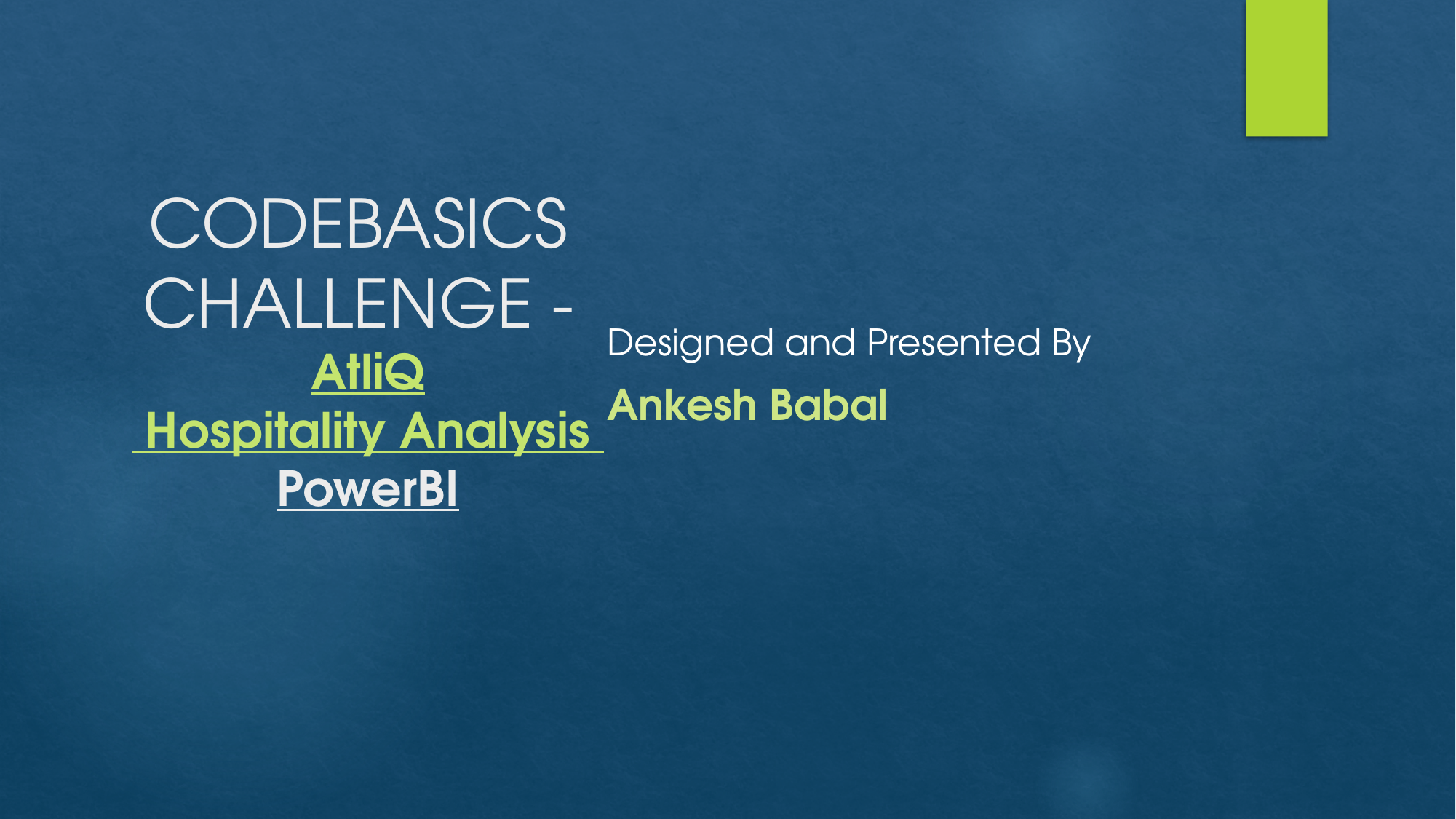

# CODEBASICS  CHALLENGE - AtliQ Hospitality Analysis PowerBI
Designed and Presented By
Ankesh Babal